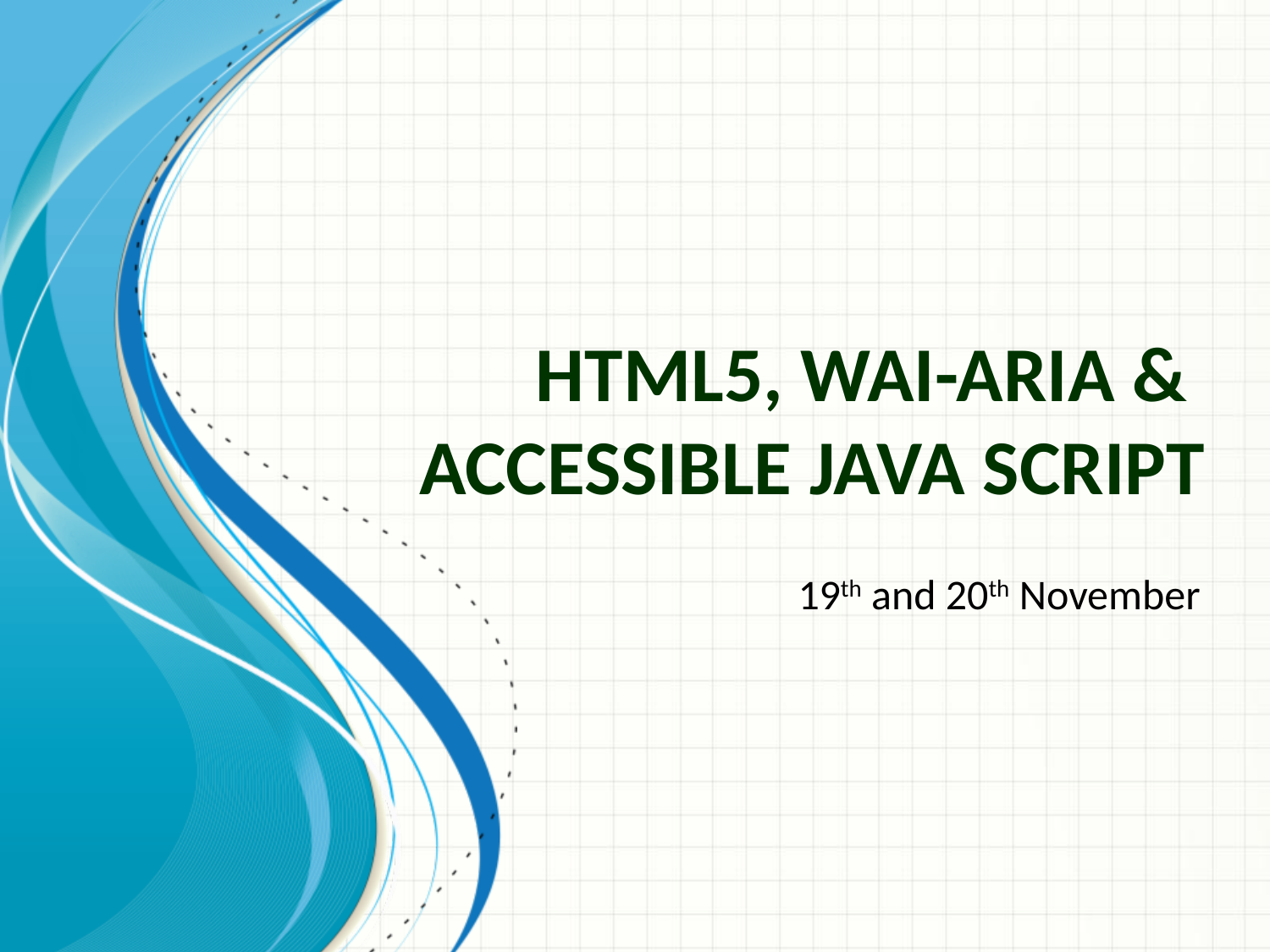

# HTML5, WAI-ARIA & ACCESSIBLE JAVA SCRIPT
19th and 20th November